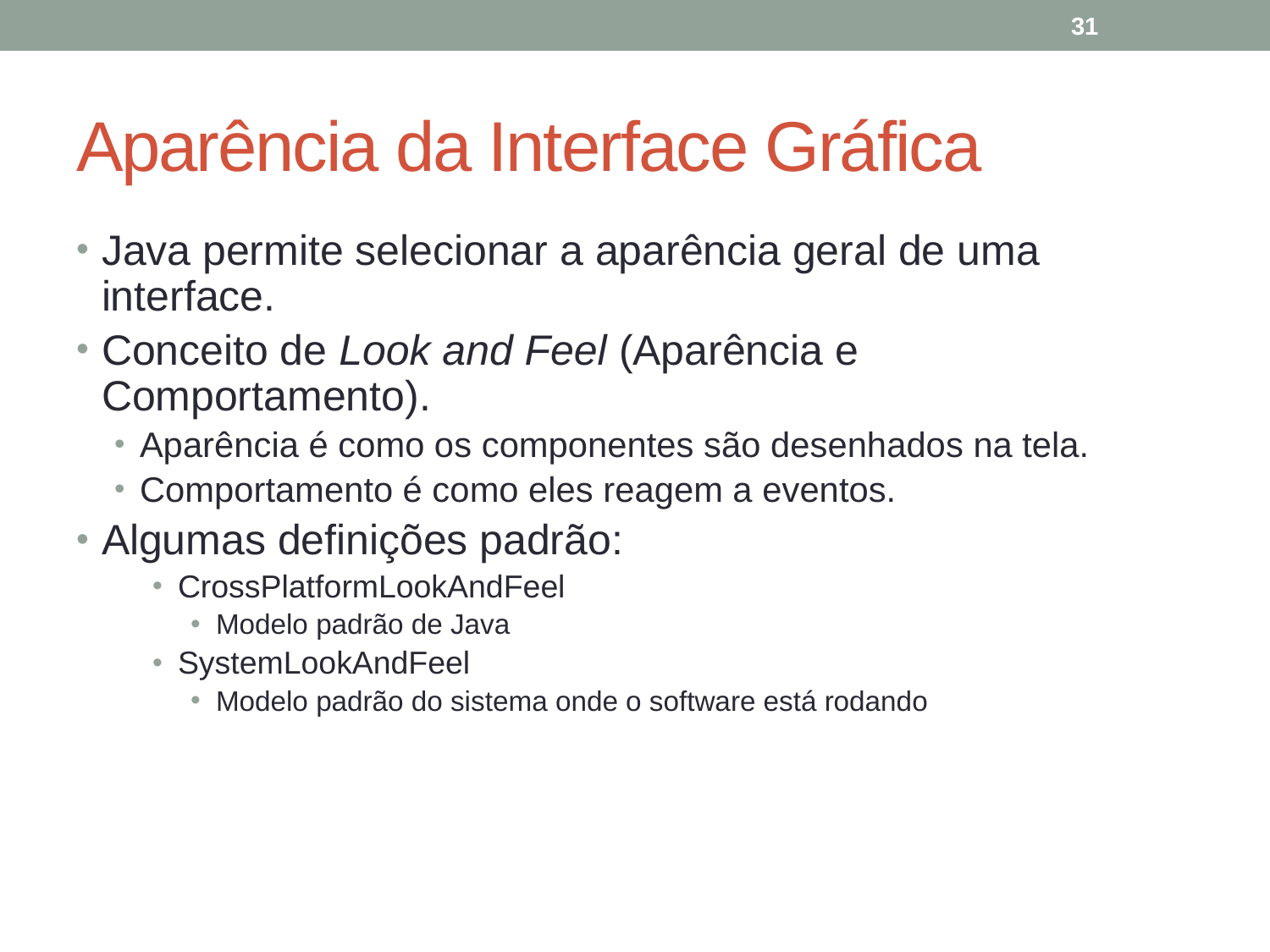

31
# Aparência da Interface Gráfica
Java permite selecionar a aparência geral de uma interface.
Conceito de Look and Feel (Aparência e Comportamento).
Aparência é como os componentes são desenhados na tela.
Comportamento é como eles reagem a eventos.
Algumas definições padrão:
CrossPlatformLookAndFeel
Modelo padrão de Java
SystemLookAndFeel
Modelo padrão do sistema onde o software está rodando